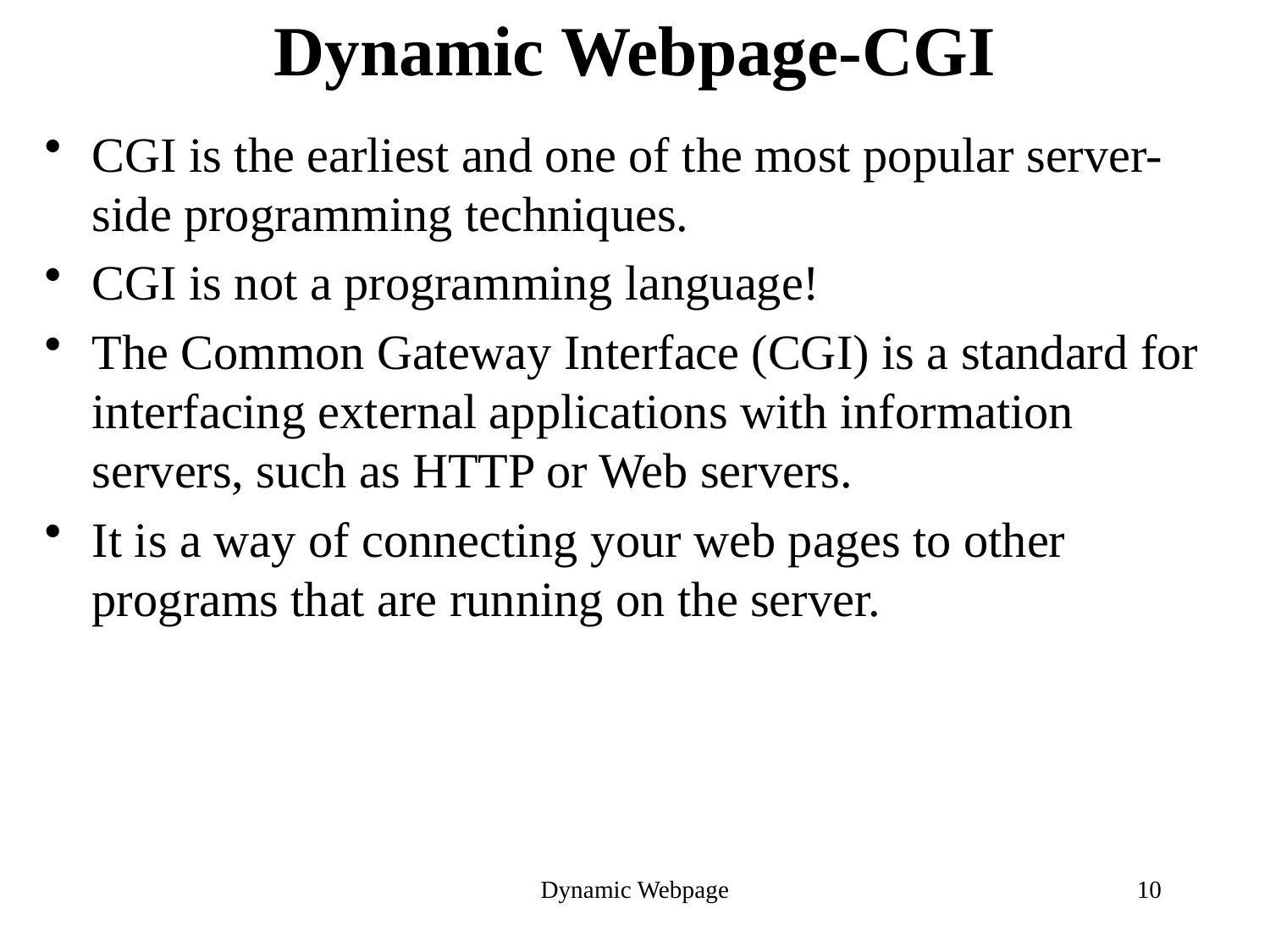

# Dynamic Webpage-CGI
CGI is the earliest and one of the most popular server-side programming techniques.
CGI is not a programming language!
The Common Gateway Interface (CGI) is a standard for interfacing external applications with information servers, such as HTTP or Web servers.
It is a way of connecting your web pages to other programs that are running on the server.
Dynamic Webpage
10